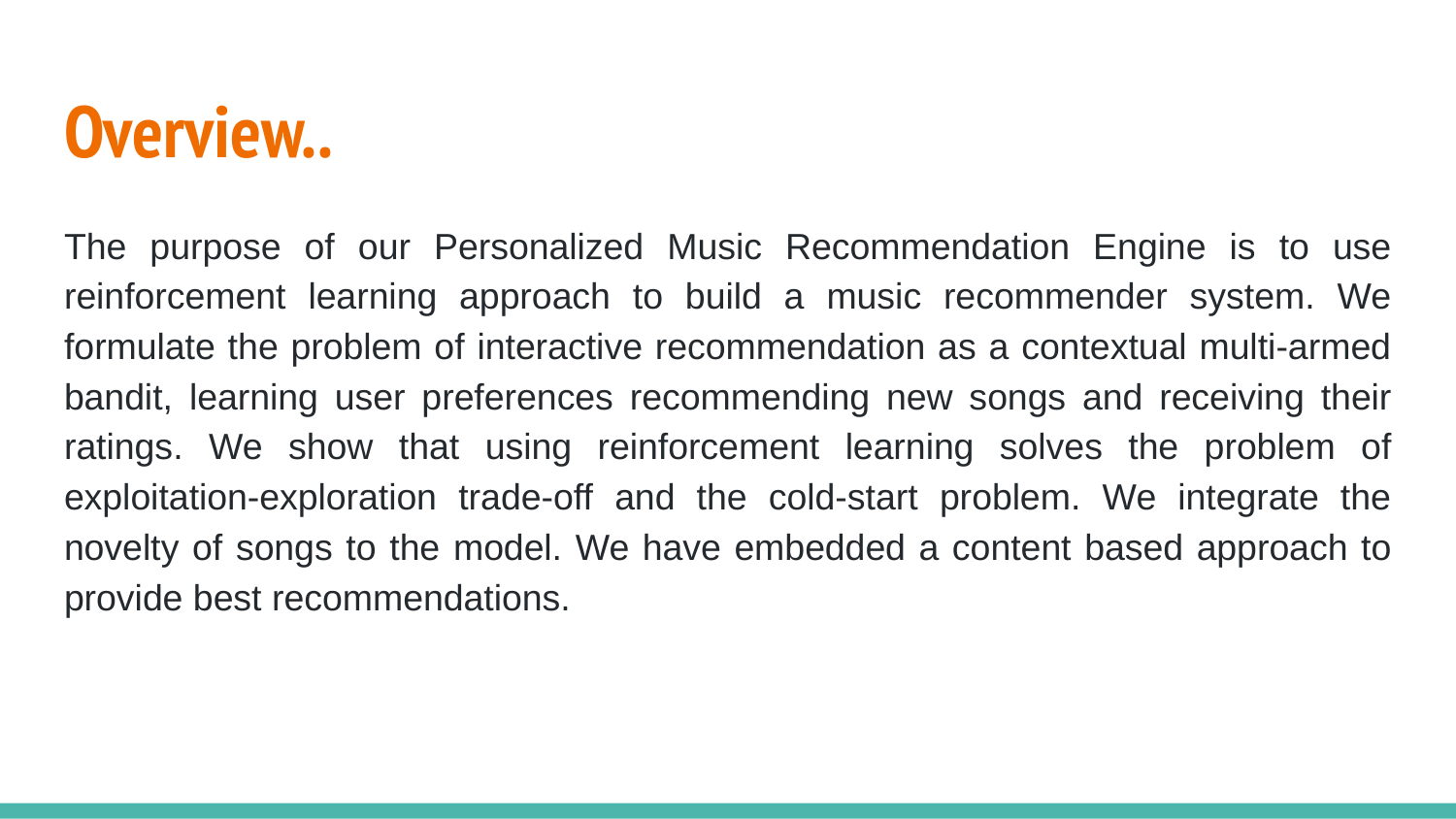

# Overview..
The purpose of our Personalized Music Recommendation Engine is to use reinforcement learning approach to build a music recommender system. We formulate the problem of interactive recommendation as a contextual multi-armed bandit, learning user preferences recommending new songs and receiving their ratings. We show that using reinforcement learning solves the problem of exploitation-exploration trade-off and the cold-start problem. We integrate the novelty of songs to the model. We have embedded a content based approach to provide best recommendations.